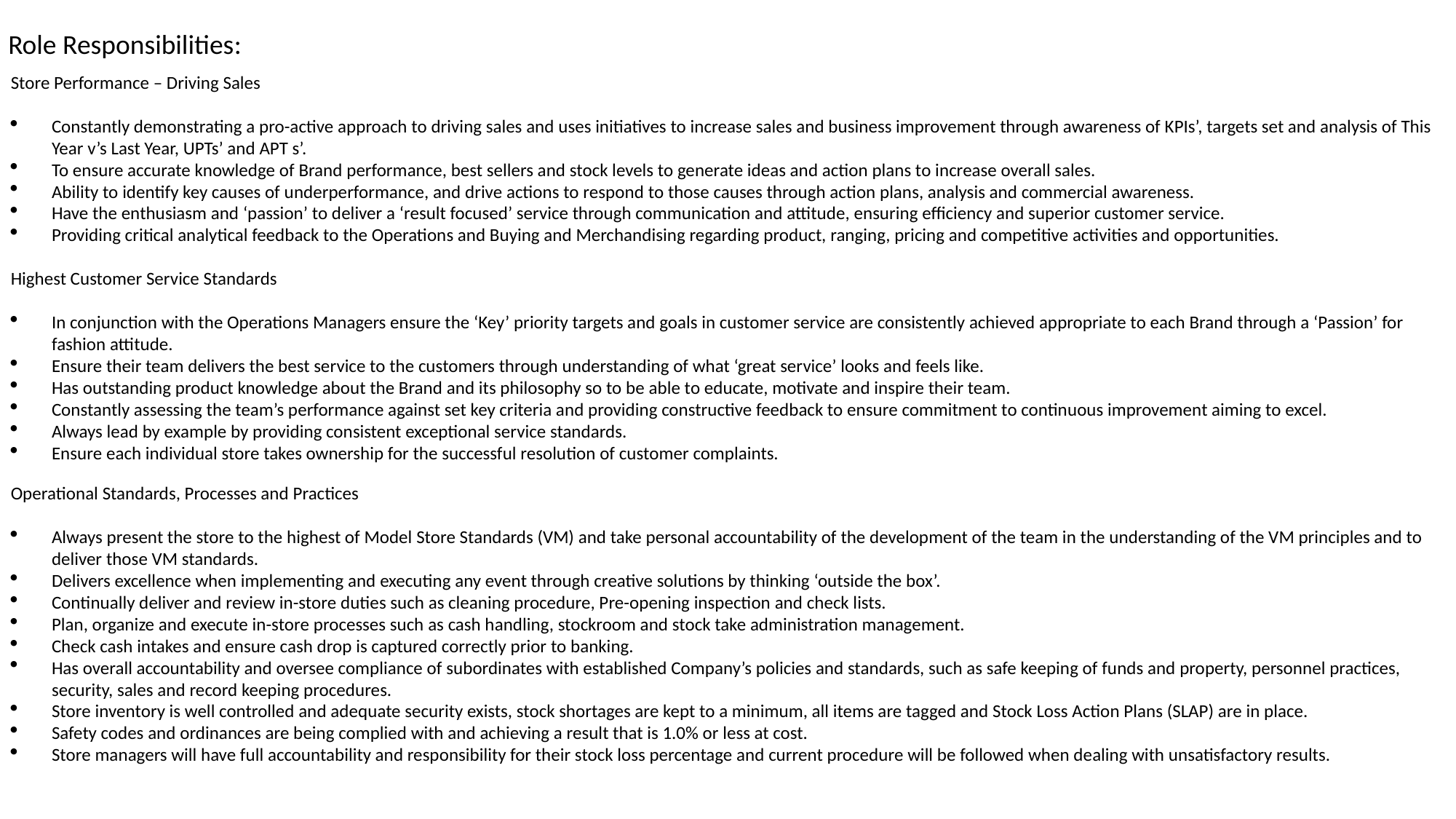

Role Responsibilities:
Store Performance – Driving Sales

Constantly demonstrating a pro-active approach to driving sales and uses initiatives to increase sales and business improvement through awareness of KPIs’, targets set and analysis of This Year v’s Last Year, UPTs’ and APT s’.
To ensure accurate knowledge of Brand performance, best sellers and stock levels to generate ideas and action plans to increase overall sales.
Ability to identify key causes of underperformance, and drive actions to respond to those causes through action plans, analysis and commercial awareness.
Have the enthusiasm and ‘passion’ to deliver a ‘result focused’ service through communication and attitude, ensuring efficiency and superior customer service.
Providing critical analytical feedback to the Operations and Buying and Merchandising regarding product, ranging, pricing and competitive activities and opportunities.

Highest Customer Service Standards

In conjunction with the Operations Managers ensure the ‘Key’ priority targets and goals in customer service are consistently achieved appropriate to each Brand through a ‘Passion’ for fashion attitude.
Ensure their team delivers the best service to the customers through understanding of what ‘great service’ looks and feels like.
Has outstanding product knowledge about the Brand and its philosophy so to be able to educate, motivate and inspire their team.
Constantly assessing the team’s performance against set key criteria and providing constructive feedback to ensure commitment to continuous improvement aiming to excel.
Always lead by example by providing consistent exceptional service standards.
Ensure each individual store takes ownership for the successful resolution of customer complaints.
Operational Standards, Processes and Practices

Always present the store to the highest of Model Store Standards (VM) and take personal accountability of the development of the team in the understanding of the VM principles and to deliver those VM standards.
Delivers excellence when implementing and executing any event through creative solutions by thinking ‘outside the box’.
Continually deliver and review in-store duties such as cleaning procedure, Pre-opening inspection and check lists.
Plan, organize and execute in-store processes such as cash handling, stockroom and stock take administration management.
Check cash intakes and ensure cash drop is captured correctly prior to banking.
Has overall accountability and oversee compliance of subordinates with established Company’s policies and standards, such as safe keeping of funds and property, personnel practices, security, sales and record keeping procedures.
Store inventory is well controlled and adequate security exists, stock shortages are kept to a minimum, all items are tagged and Stock Loss Action Plans (SLAP) are in place.
Safety codes and ordinances are being complied with and achieving a result that is 1.0% or less at cost.
Store managers will have full accountability and responsibility for their stock loss percentage and current procedure will be followed when dealing with unsatisfactory results.